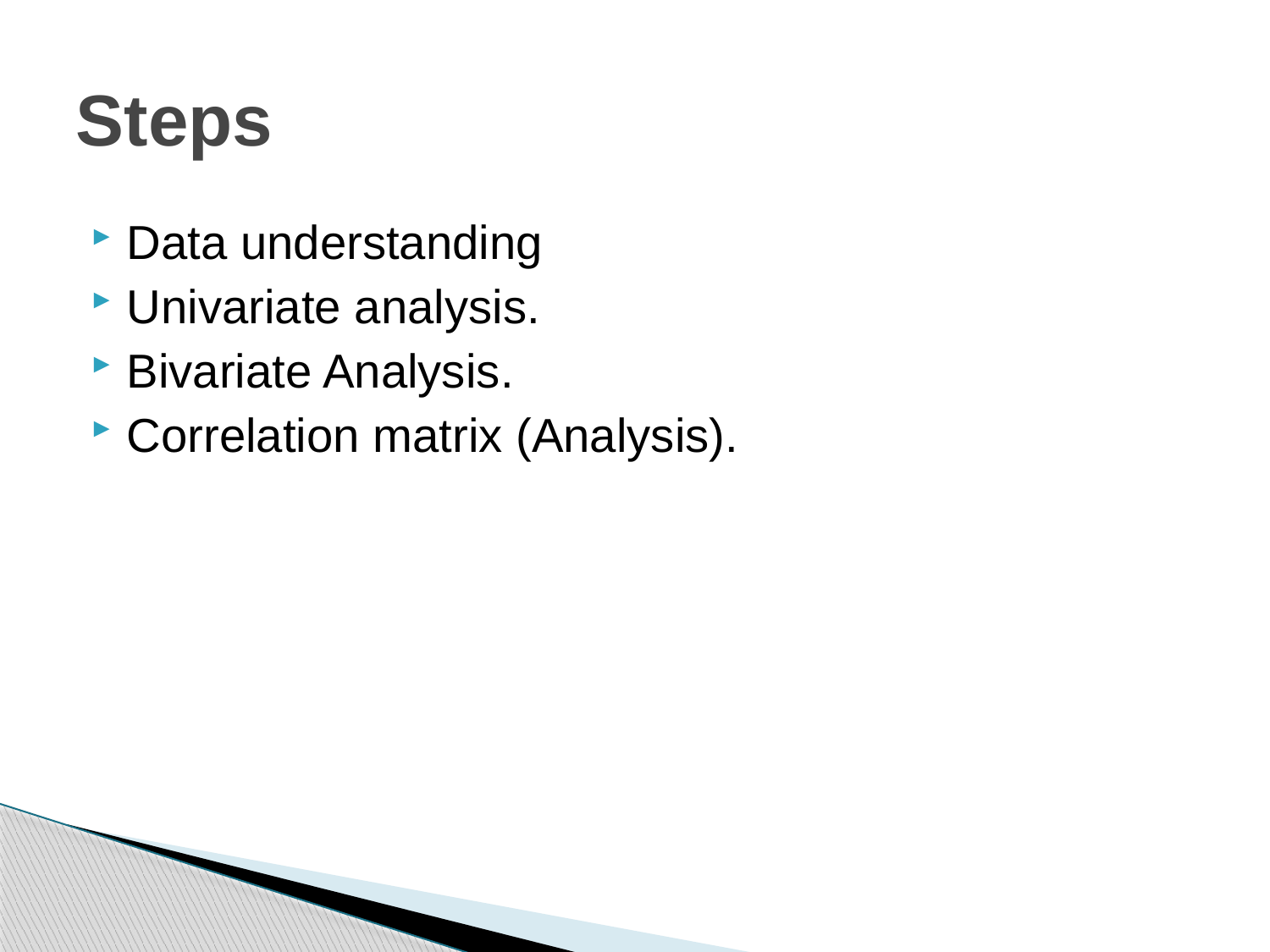

# Steps
Data understanding
Univariate analysis.
Bivariate Analysis.
Correlation matrix (Analysis).